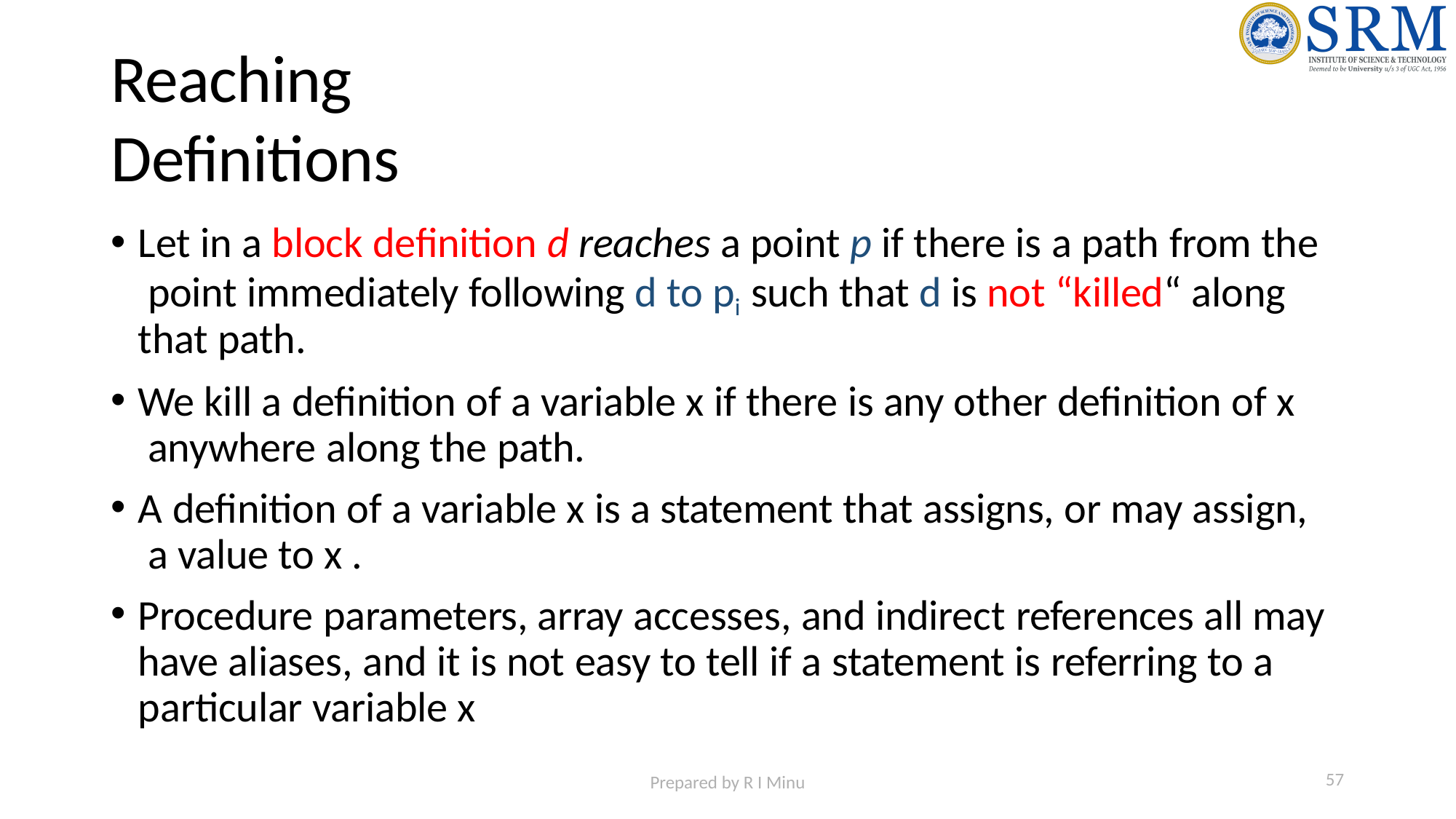

# Reaching Definitions
Let in a block definition d reaches a point p if there is a path from the  point immediately following d to pi such that d is not “killed“ along  that path.
We kill a definition of a variable x if there is any other definition of x  anywhere along the path.
A definition of a variable x is a statement that assigns, or may assign,  a value to x .
Procedure parameters, array accesses, and indirect references all may  have aliases, and it is not easy to tell if a statement is referring to a  particular variable x
57
Prepared by R I Minu